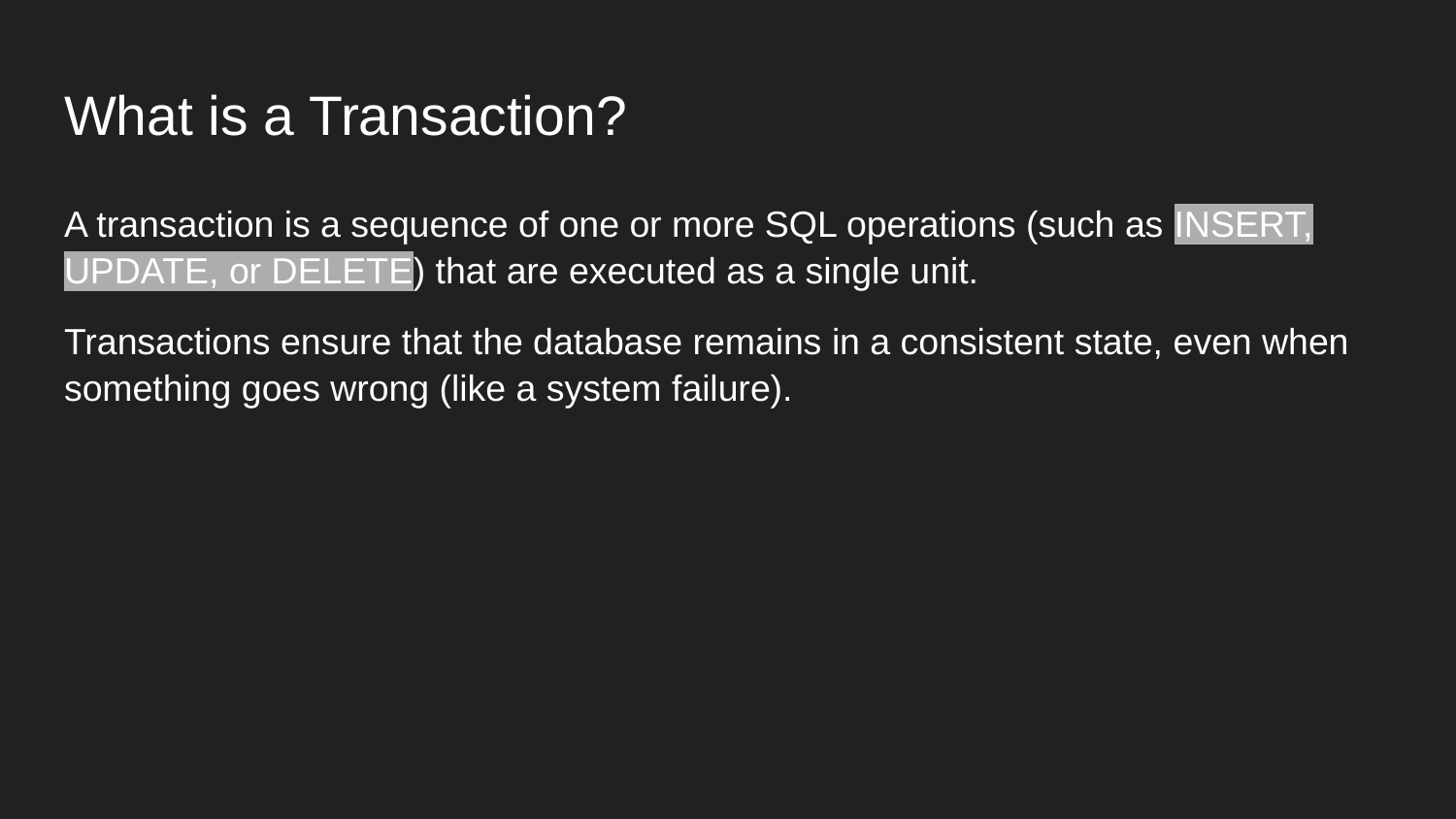

# What is a Transaction?
A transaction is a sequence of one or more SQL operations (such as INSERT, UPDATE, or DELETE) that are executed as a single unit.
Transactions ensure that the database remains in a consistent state, even when something goes wrong (like a system failure).